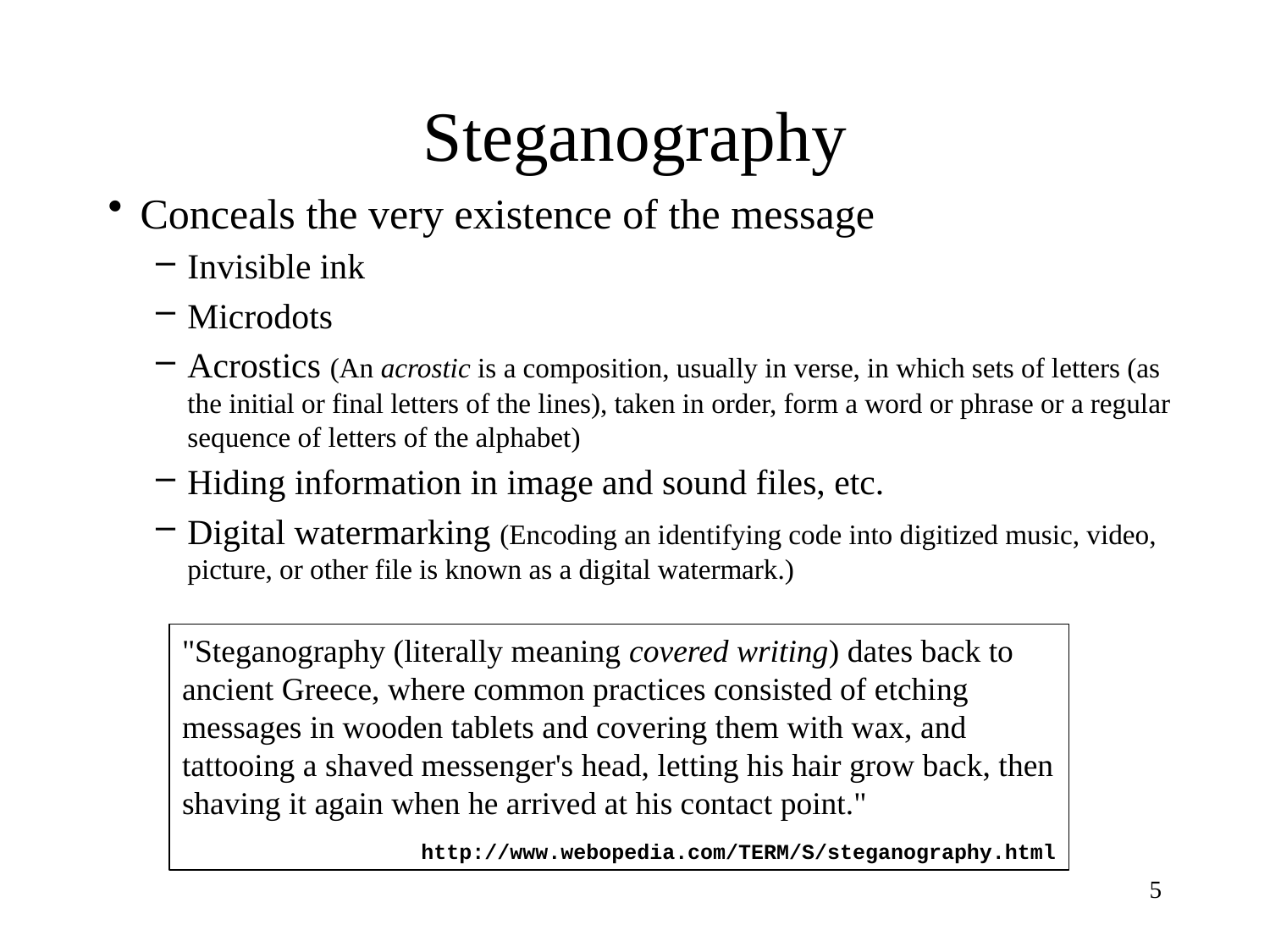

# Steganography
Conceals the very existence of the message
Invisible ink
Microdots
Acrostics (An acrostic is a composition, usually in verse, in which sets of letters (as the initial or final letters of the lines), taken in order, form a word or phrase or a regular sequence of letters of the alphabet)
Hiding information in image and sound files, etc.
Digital watermarking (Encoding an identifying code into digitized music, video, picture, or other file is known as a digital watermark.)
"Steganography (literally meaning covered writing) dates back to ancient Greece, where common practices consisted of etching messages in wooden tablets and covering them with wax, and tattooing a shaved messenger's head, letting his hair grow back, then shaving it again when he arrived at his contact point."
http://www.webopedia.com/TERM/S/steganography.html
5